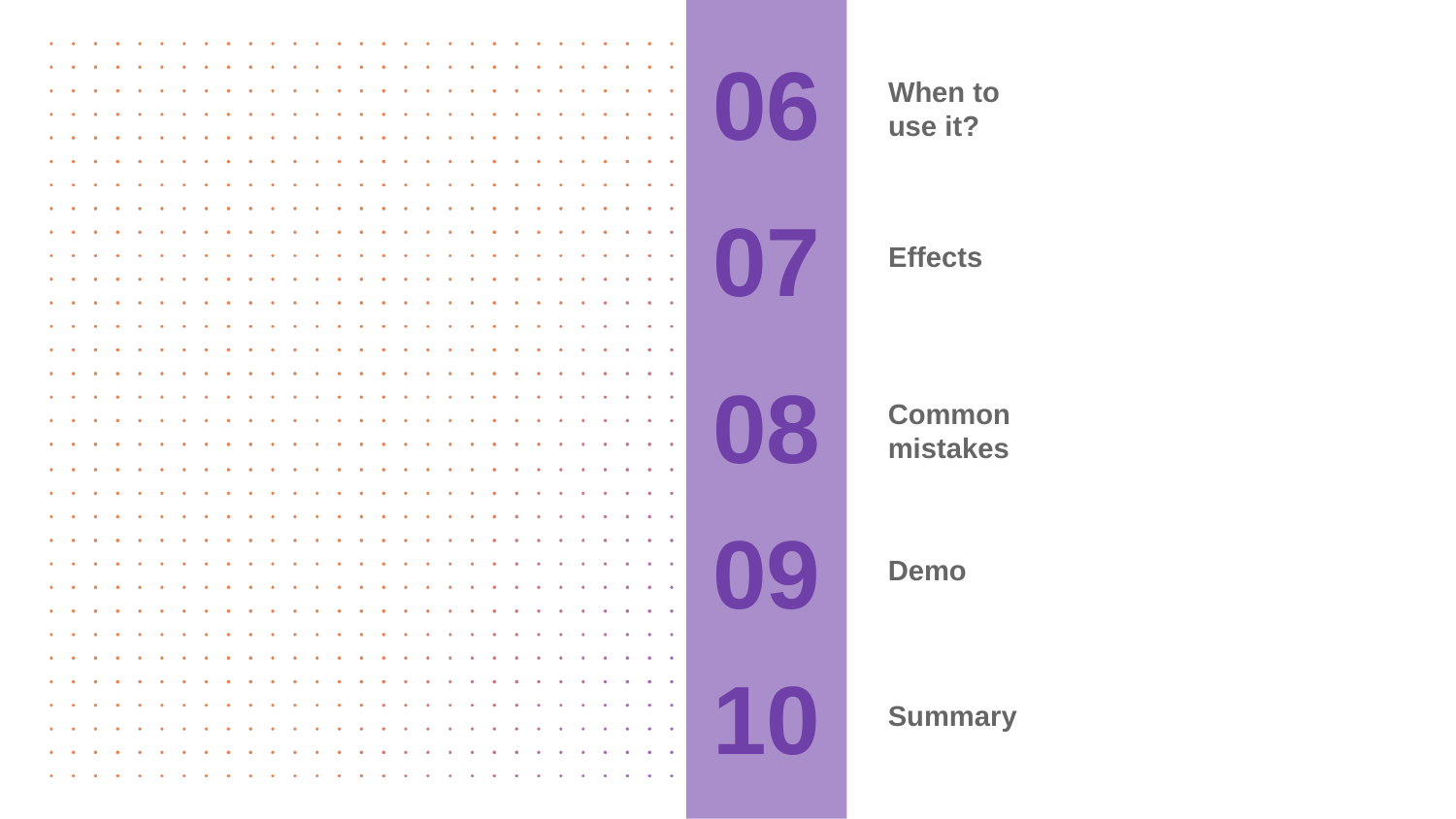

# 06
When to use it?
Effects
07
08
Common mistakes
Demo
09
Summary
10